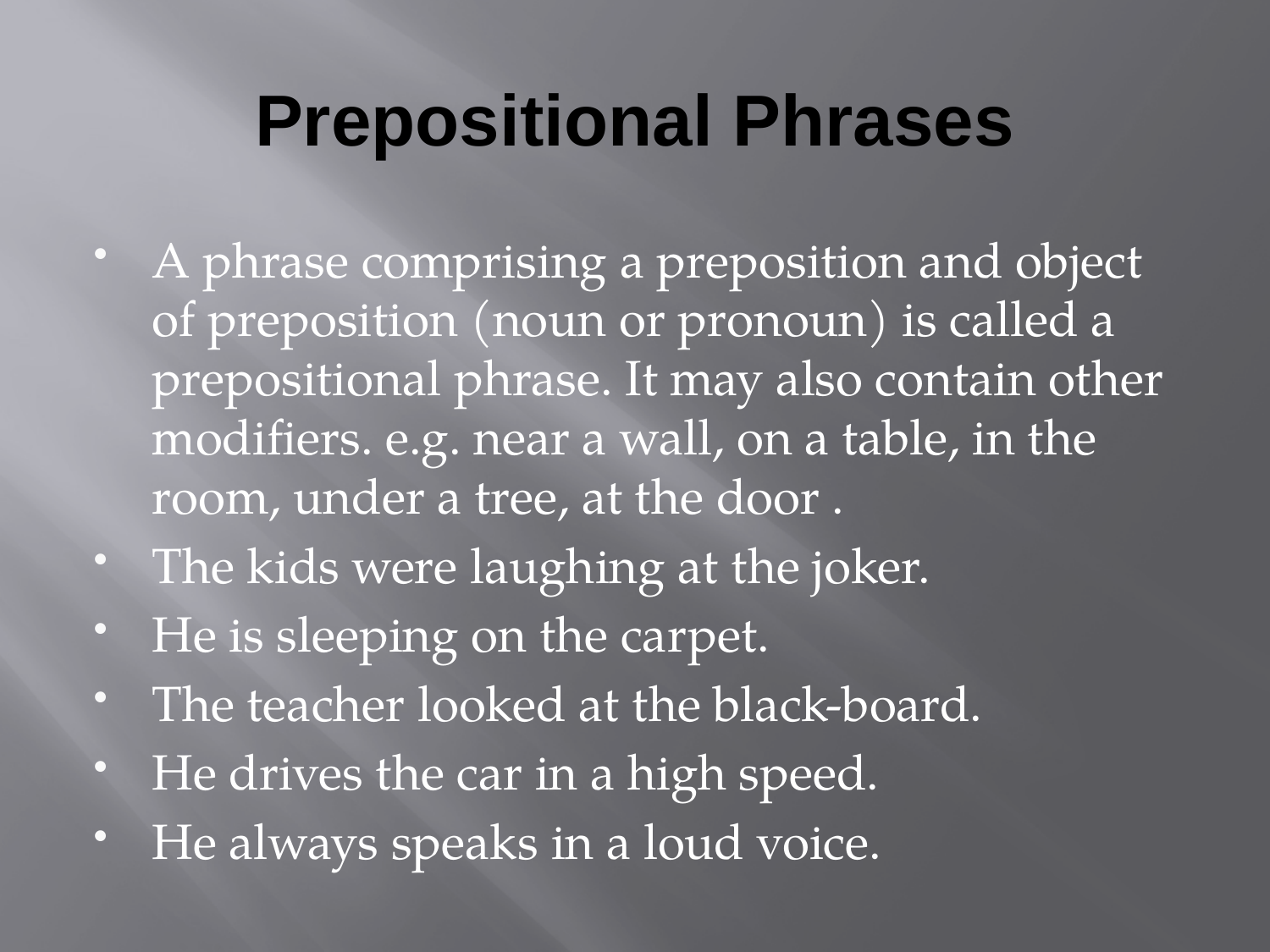

# Prepositional Phrases
A phrase comprising a preposition and object of preposition (noun or pronoun) is called a prepositional phrase. It may also contain other modifiers. e.g. near a wall, on a table, in the room, under a tree, at the door .
The kids were laughing at the joker.
He is sleeping on the carpet.
The teacher looked at the black-board.
He drives the car in a high speed.
He always speaks in a loud voice.